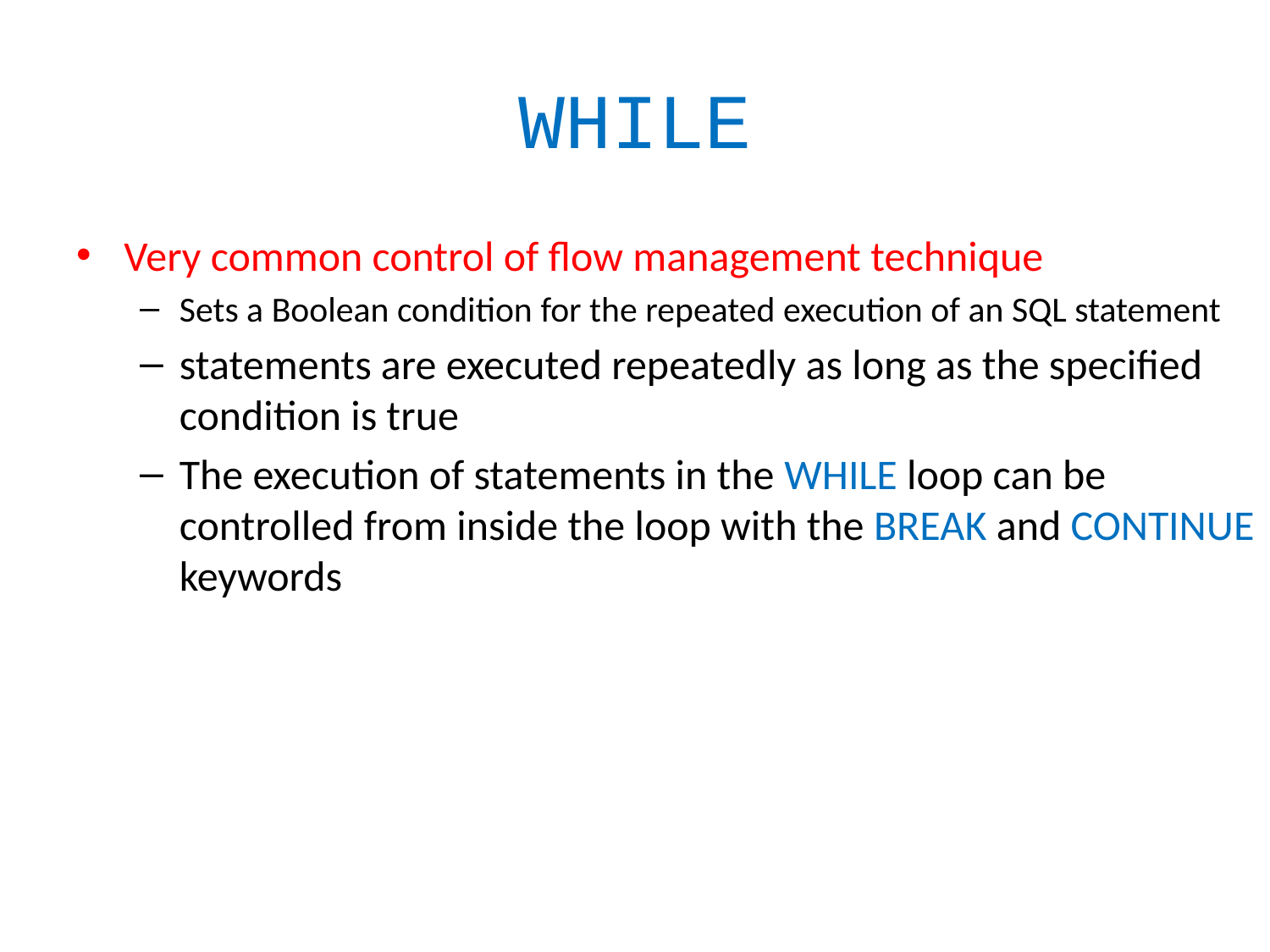

# WHILE
Very common control of flow management technique
Sets a Boolean condition for the repeated execution of an SQL statement
statements are executed repeatedly as long as the specified condition is true
The execution of statements in the WHILE loop can be controlled from inside the loop with the BREAK and CONTINUE keywords